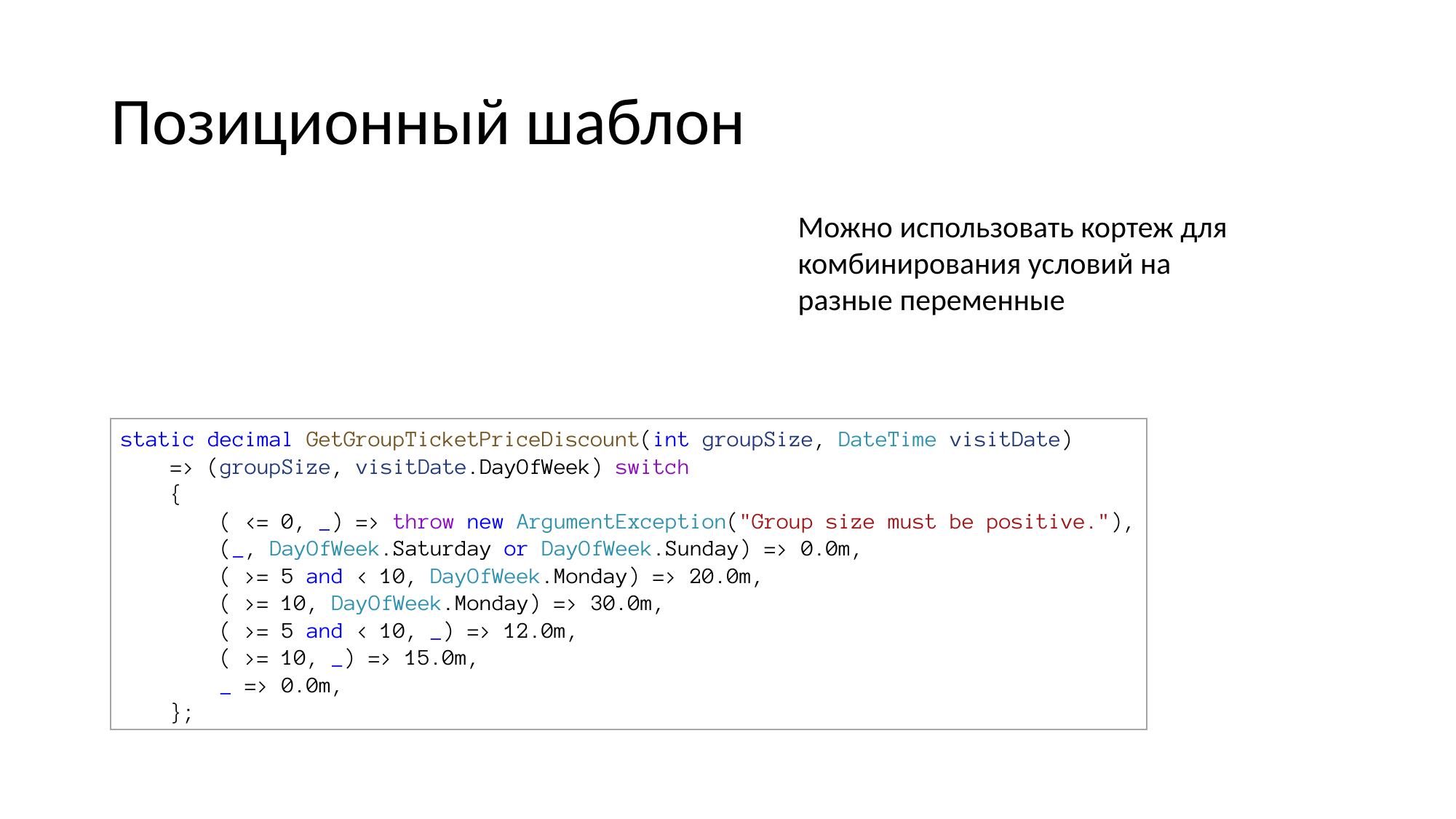

# Позиционный шаблон
Можно использовать кортеж для комбинирования условий на разные переменные
static decimal GetGroupTicketPriceDiscount(int groupSize, DateTime visitDate)
    => (groupSize, visitDate.DayOfWeek) switch
    {
        ( <= 0, _) => throw new ArgumentException("Group size must be positive."),
        (_, DayOfWeek.Saturday or DayOfWeek.Sunday) => 0.0m,
        ( >= 5 and < 10, DayOfWeek.Monday) => 20.0m,
        ( >= 10, DayOfWeek.Monday) => 30.0m,
        ( >= 5 and < 10, _) => 12.0m,
        ( >= 10, _) => 15.0m,
        _ => 0.0m,
    };